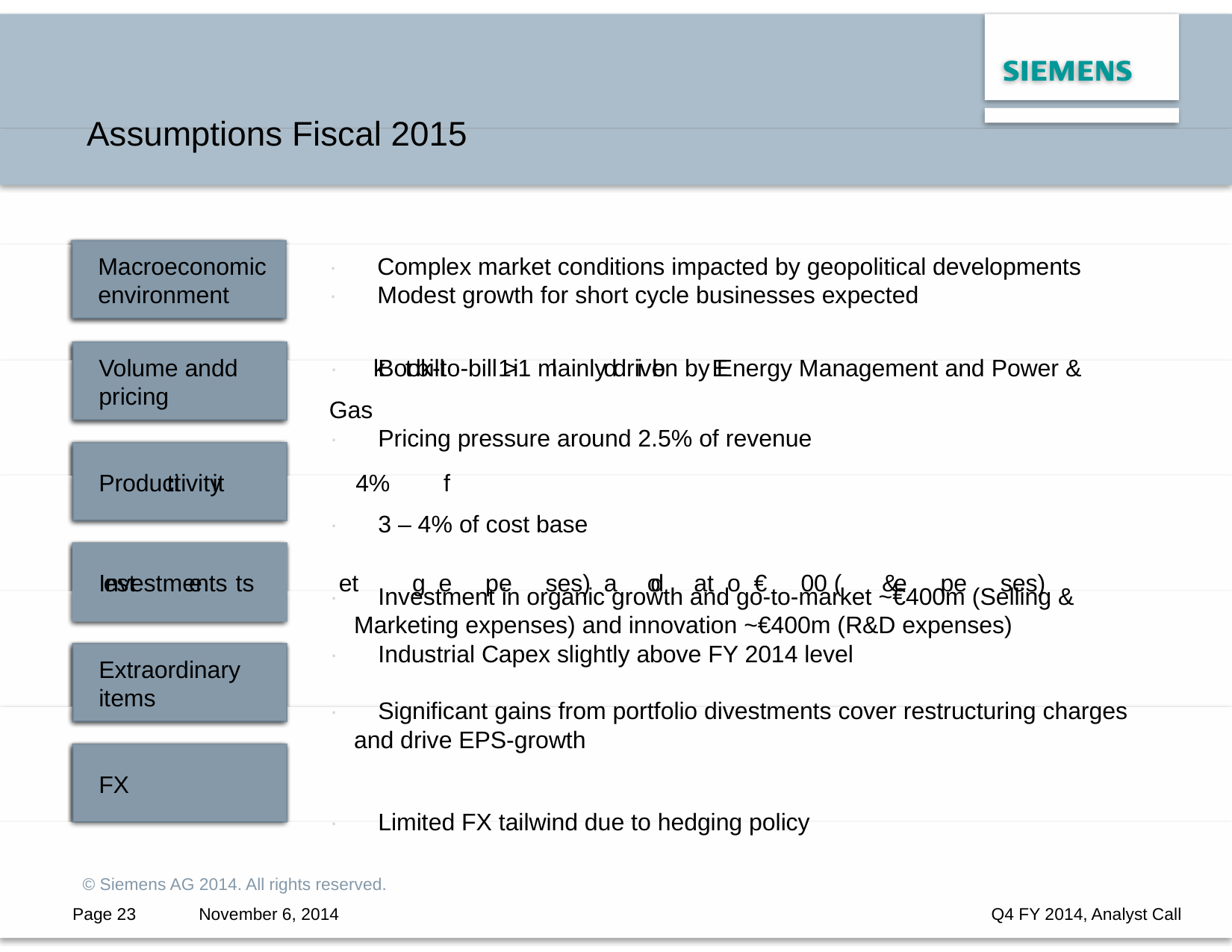

Assumptions Fiscal 2015

Macroeconomic
environment

Volume andd
pricing

Productivity

Investments

Extraordinary
items

FX
·      Complex market conditions impacted by geopolitical developments
·      Modest growth for short cycle businesses expected

·      Book-to-bill >1 mainly driven by Energy Management and Power & Gas
·      Pricing pressure around 2.5% of revenue

·      3 – 4% of cost base

·      Investment in organic growth and go-to-market ~€400m (Selling &
Marketing expenses) and innovation ~€400m (R&D expenses)
·      Industrial Capex slightly above FY 2014 level

·      Significant gains from portfolio divestments cover restructuring charges
and drive EPS-growth

·      Limited FX tailwind due to hedging policy

k   t
bill        1
i     l       d   i
b       E

ti     it
4%        f

est        e     ts
et        g  e     pe     ses)  a     d
o     at  o
€     00
(      &
e     pe     ses)

© Siemens AG 2014. All rights reserved.
Page 23
November 6, 2014
Q4 FY 2014, Analyst Call